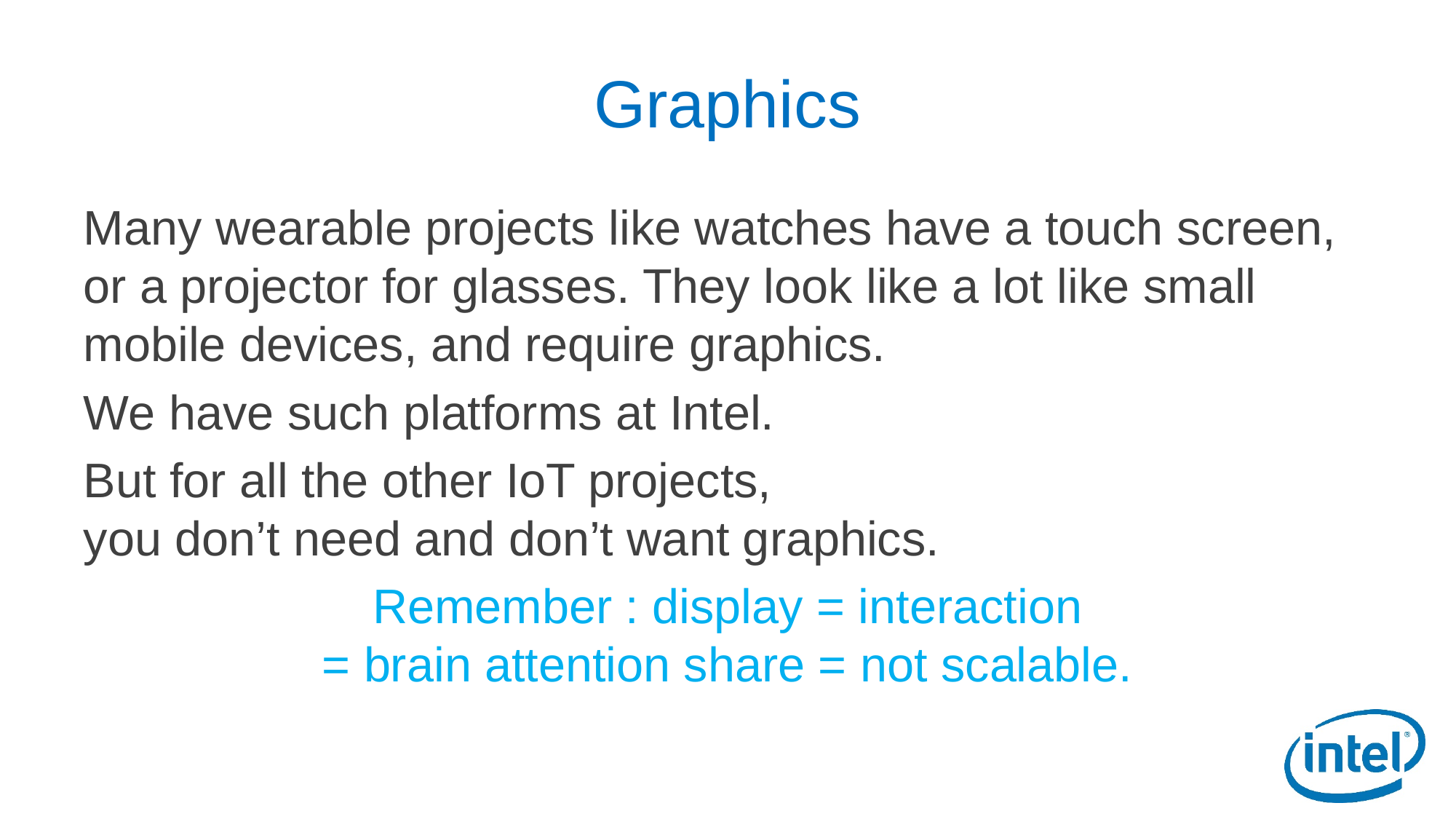

# Graphics
Many wearable projects like watches have a touch screen, or a projector for glasses. They look like a lot like small mobile devices, and require graphics.
We have such platforms at Intel.
But for all the other IoT projects,
you don’t need and don’t want graphics.
Remember : display = interaction
= brain attention share = not scalable.